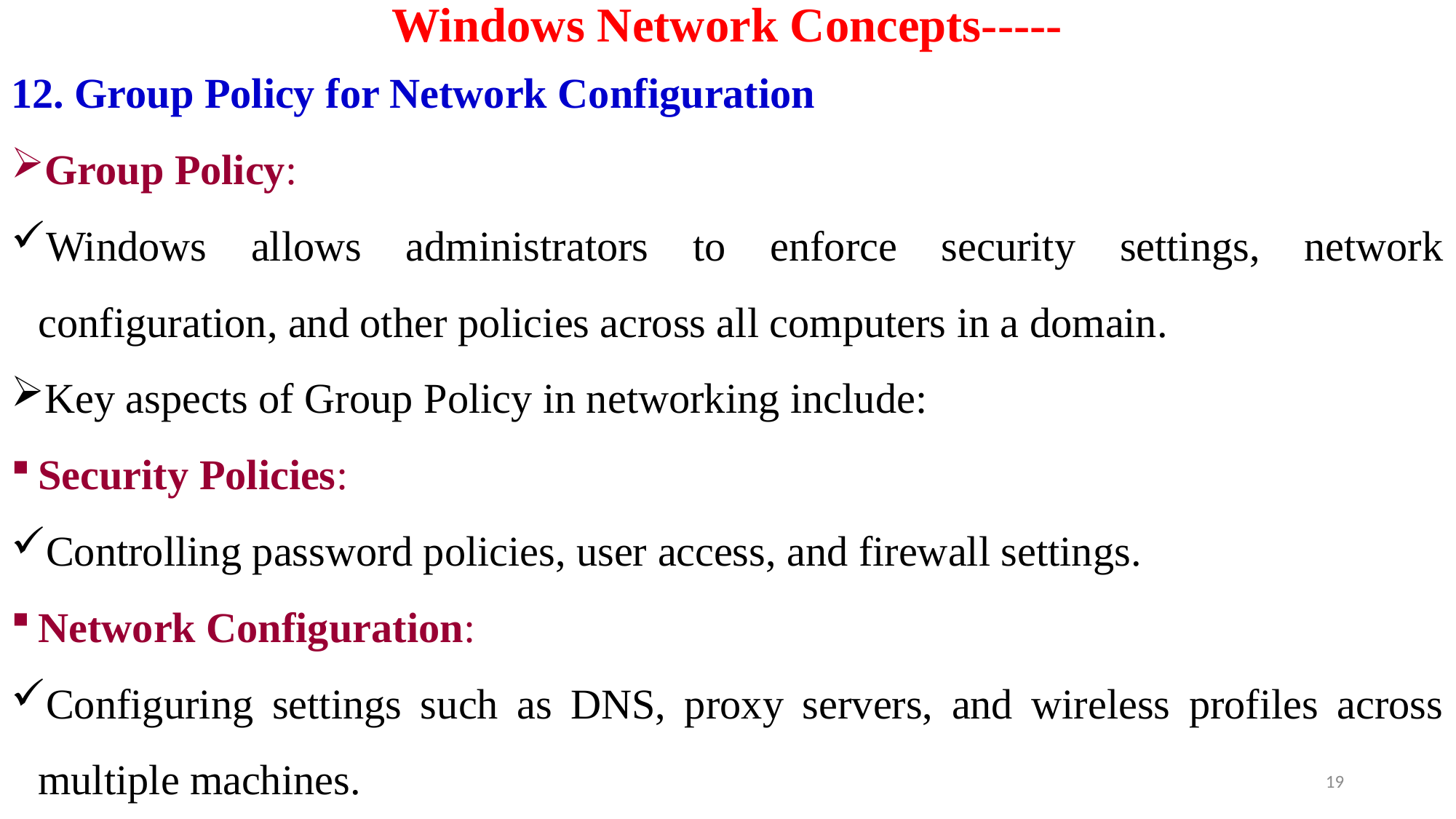

# Windows Network Concepts-----
12. Group Policy for Network Configuration
Group Policy:
Windows allows administrators to enforce security settings, network configuration, and other policies across all computers in a domain.
Key aspects of Group Policy in networking include:
Security Policies:
Controlling password policies, user access, and firewall settings.
Network Configuration:
Configuring settings such as DNS, proxy servers, and wireless profiles across multiple machines.

19